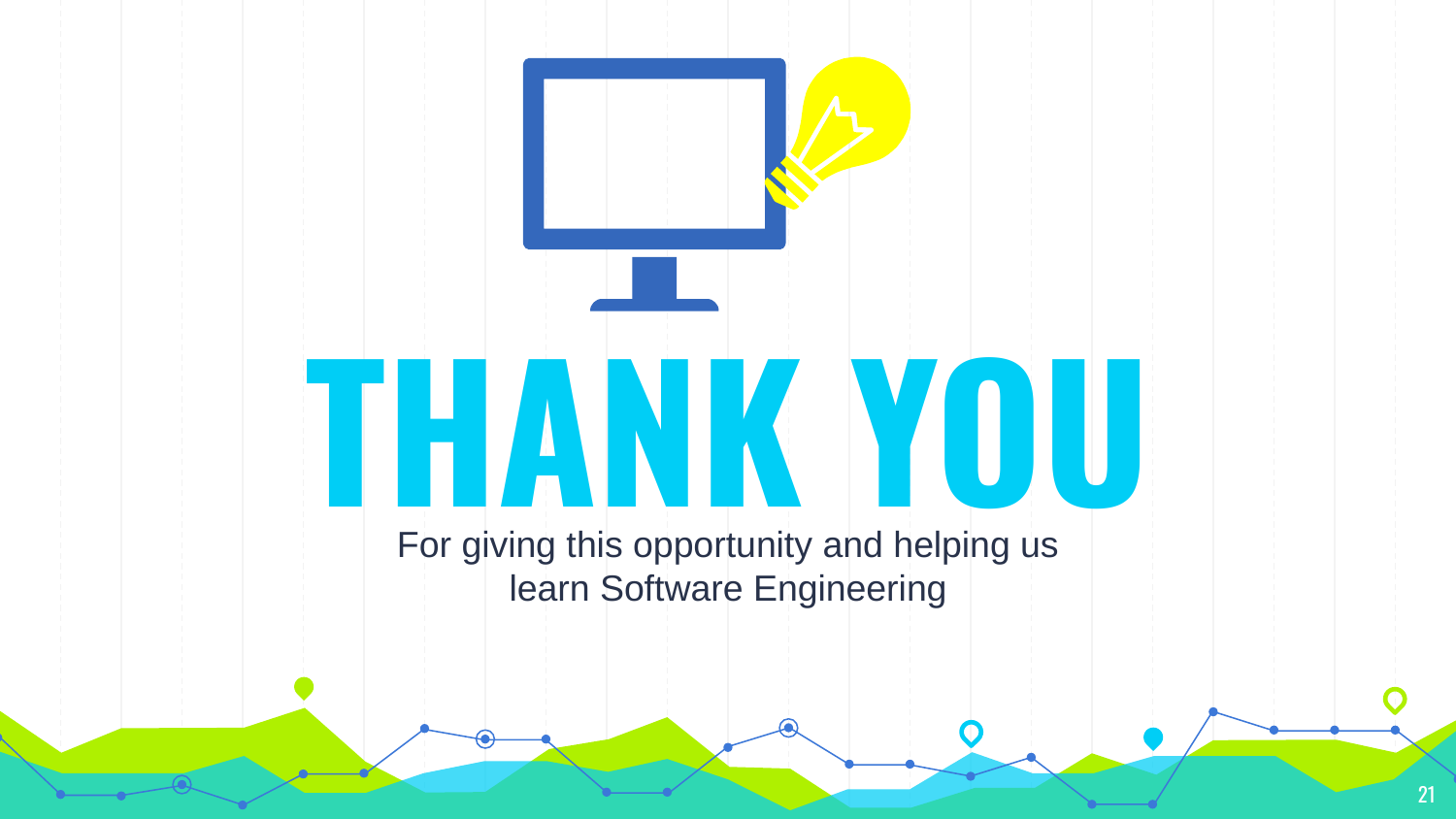

THANK YOU
For giving this opportunity and helping us learn Software Engineering
21